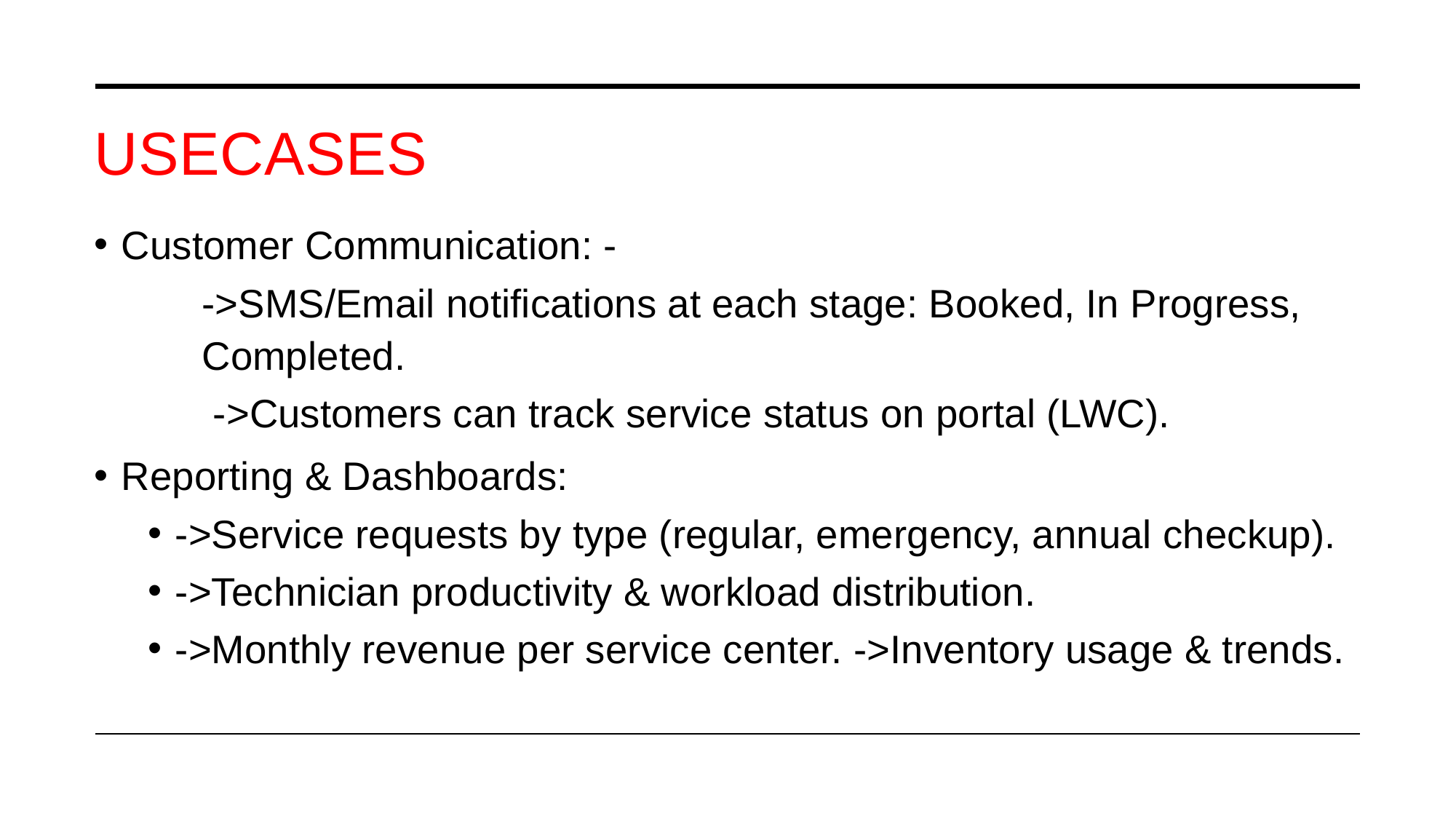

# USECASES
Customer Communication: -
->SMS/Email notifications at each stage: Booked, In Progress, Completed.
 ->Customers can track service status on portal (LWC).
Reporting & Dashboards:
->Service requests by type (regular, emergency, annual checkup).
->Technician productivity & workload distribution.
->Monthly revenue per service center. ->Inventory usage & trends.